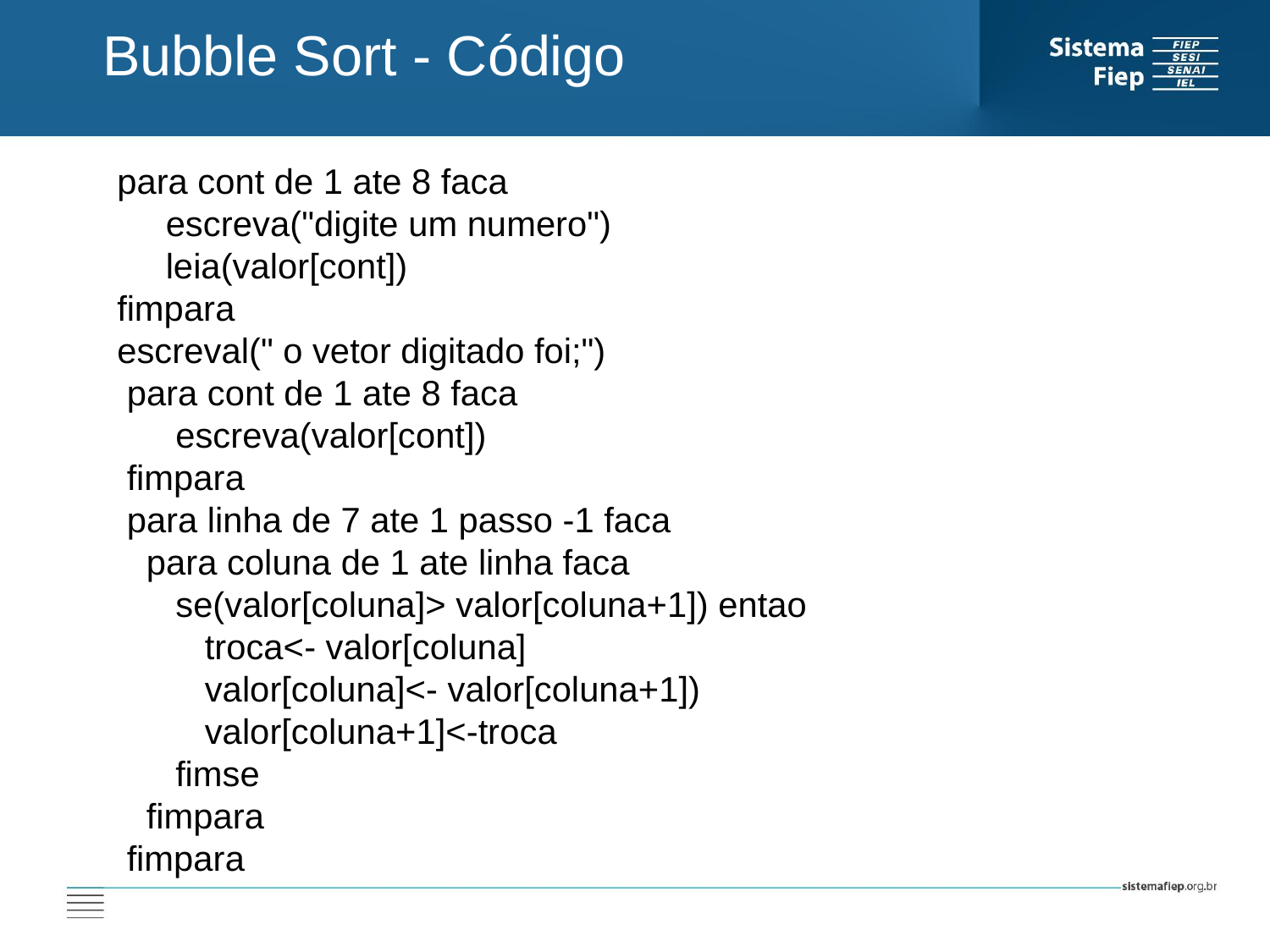

Bubble Sort - Código
 para cont de 1 ate 8 faca
      escreva("digite um numero")
      leia(valor[cont])
 fimpara
 escreval(" o vetor digitado foi;")
  para cont de 1 ate 8 faca
       escreva(valor[cont])
  fimpara
  para linha de 7 ate 1 passo -1 faca
    para coluna de 1 ate linha faca
       se(valor[coluna]> valor[coluna+1]) entao
          troca<- valor[coluna]
          valor[coluna]<- valor[coluna+1])
          valor[coluna+1]<-troca
       fimse
    fimpara
  fimpara